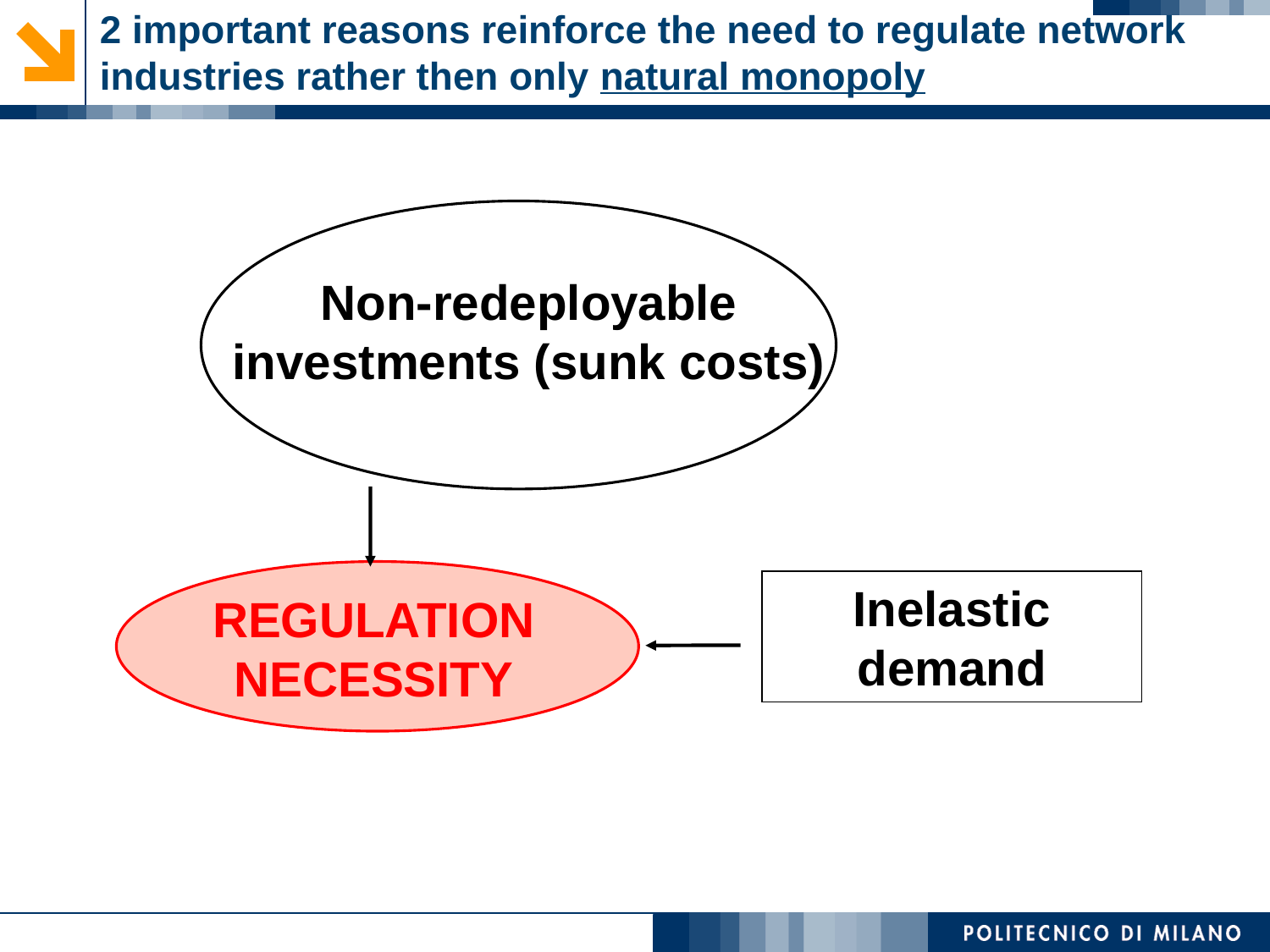

# 2 important reasons reinforce the need to regulate network industries rather then only natural monopoly

Non-redeployable investments (sunk costs)

Inelastic demand
REGULATION NECESSITY